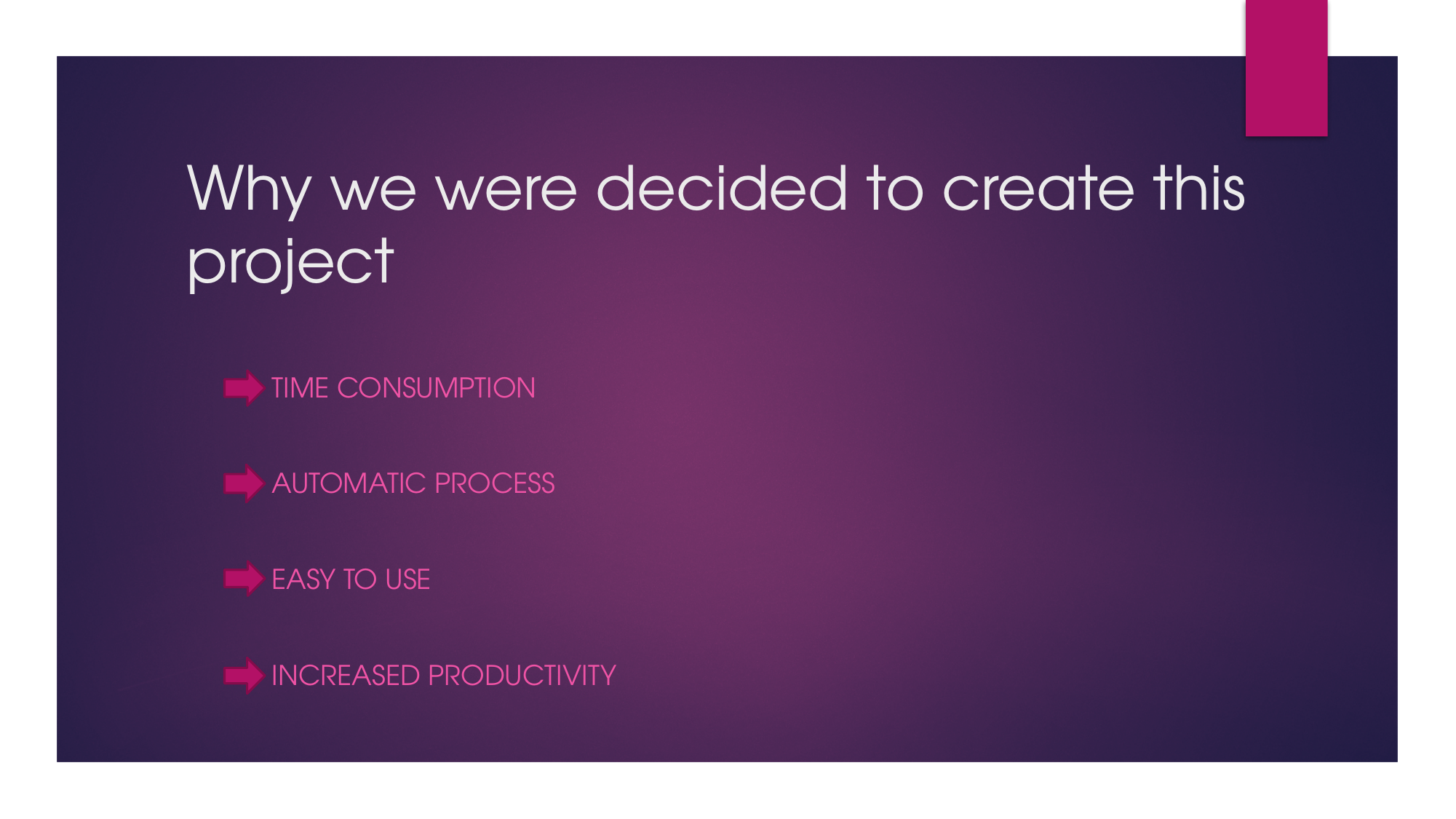

# Why we were decided to create this project

             Time consumption

             Automatic process

             easy to use

             Increased Productivity